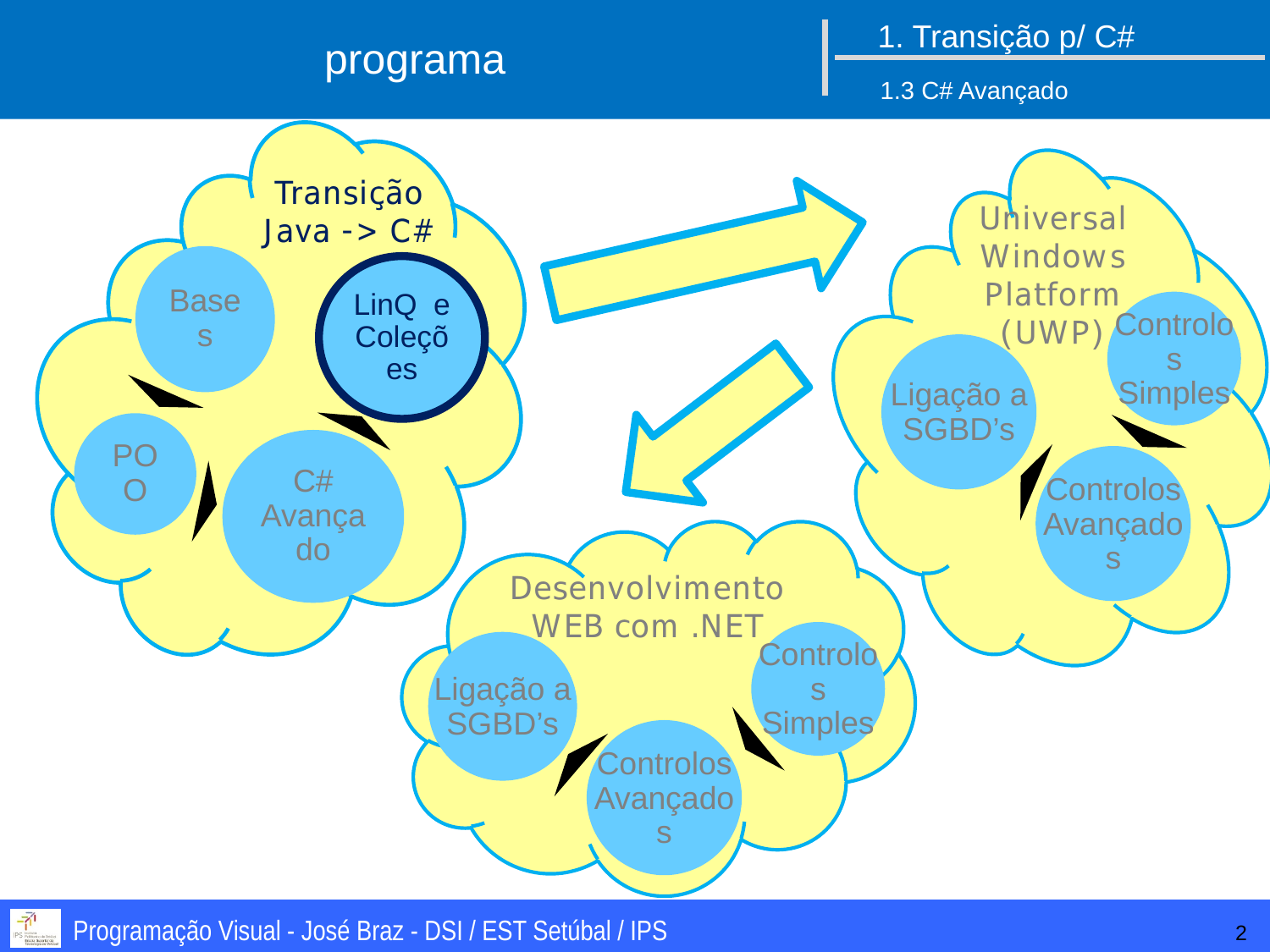

1. Transição p/ C#
# programa
1.3 C# Avançado
Transição Java -> C#

Universal Windows Platform (UWP)

Bases
LinQ  e Coleções

Controlos Simples

Ligação a SGBD’s

POO

C# Avançado

Controlos Avançados

Desenvolvimento WEB com .NET

Controlos Simples

Ligação a SGBD’s

Controlos Avançados

2